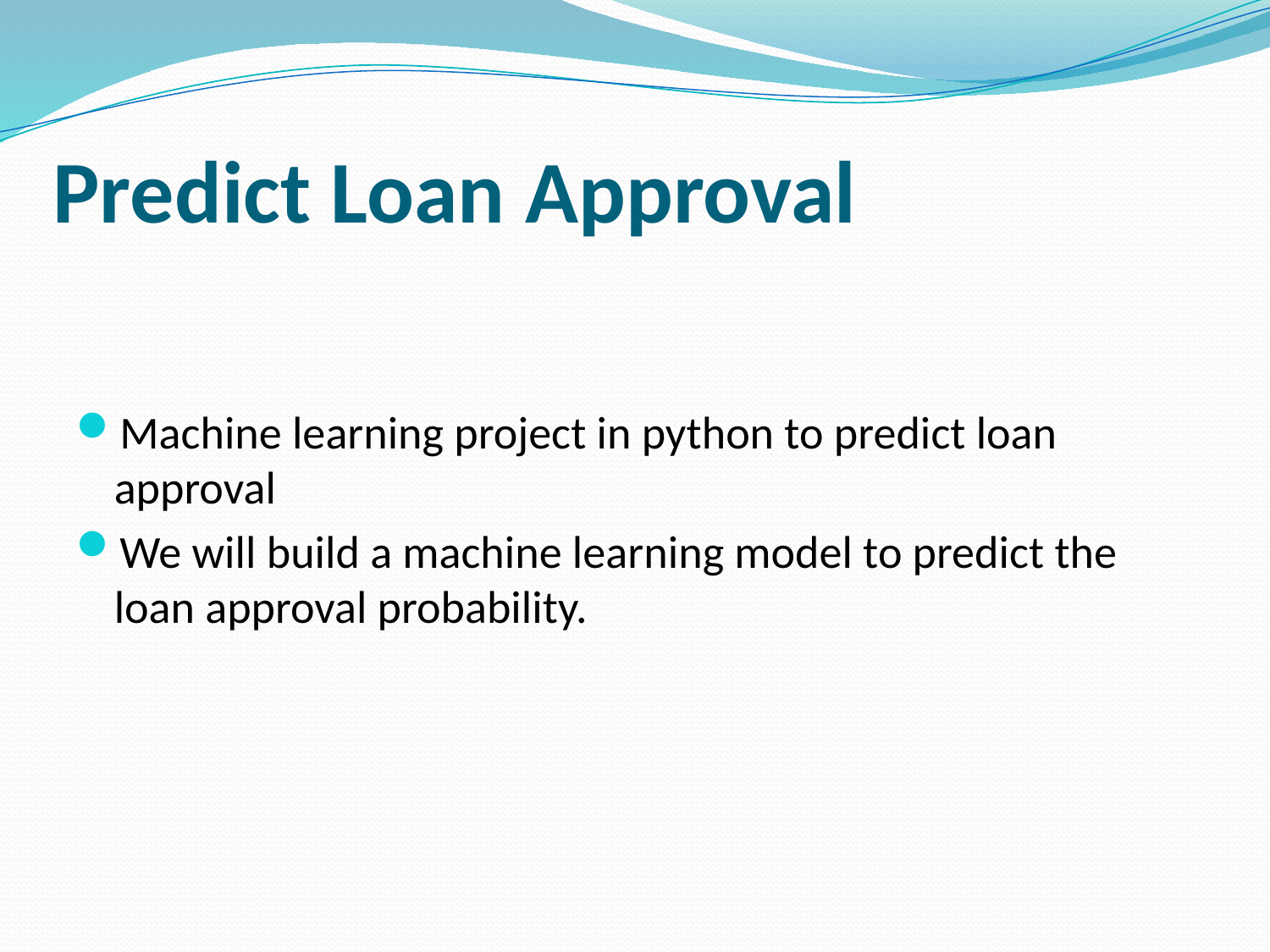

# Predict Loan Approval

Machine learning project in python to predict loan approval
We will build a machine learning model to predict the loan approval probability.